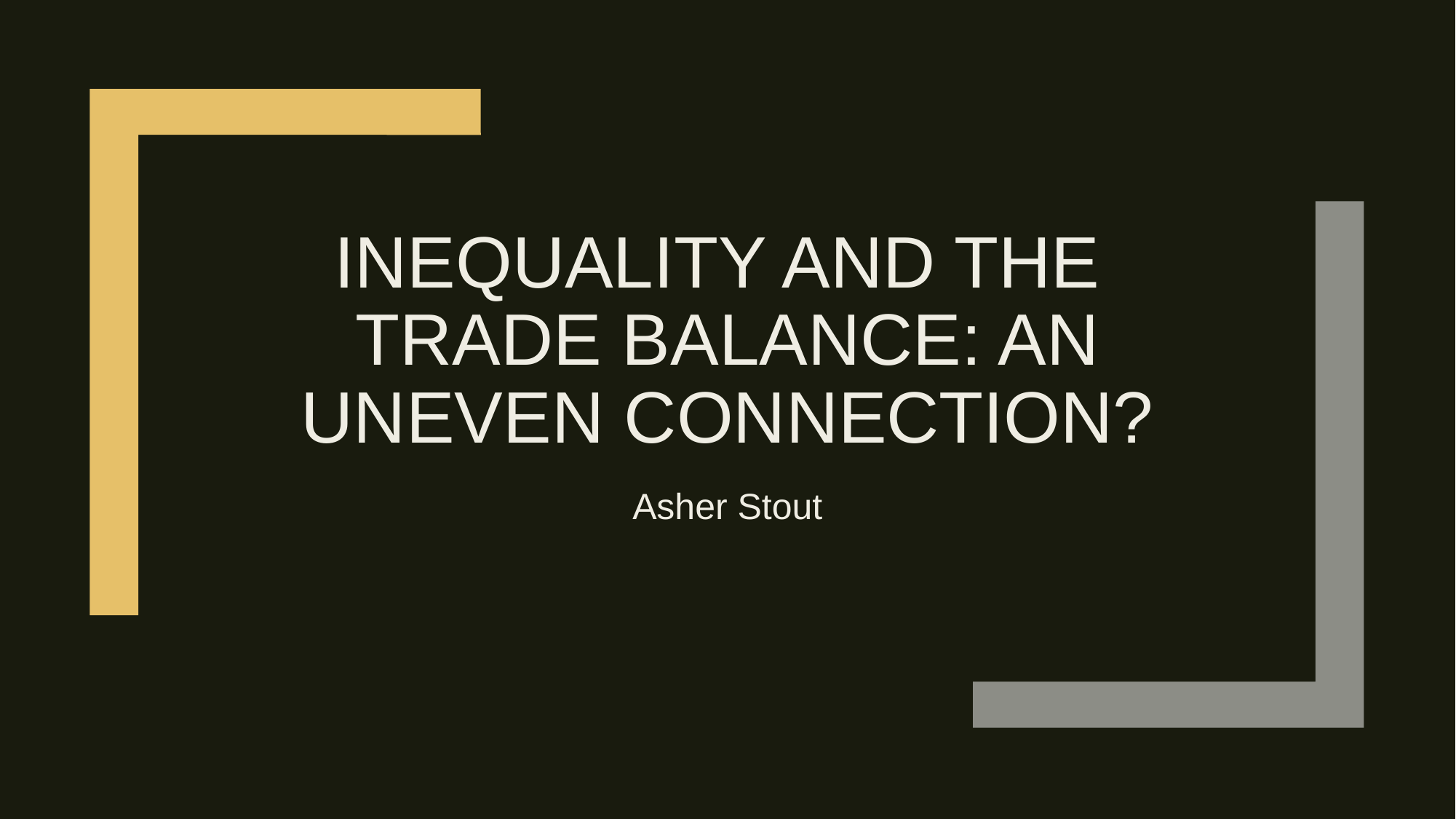

# Inequality and the trade balance: an uneven connection?
Asher Stout